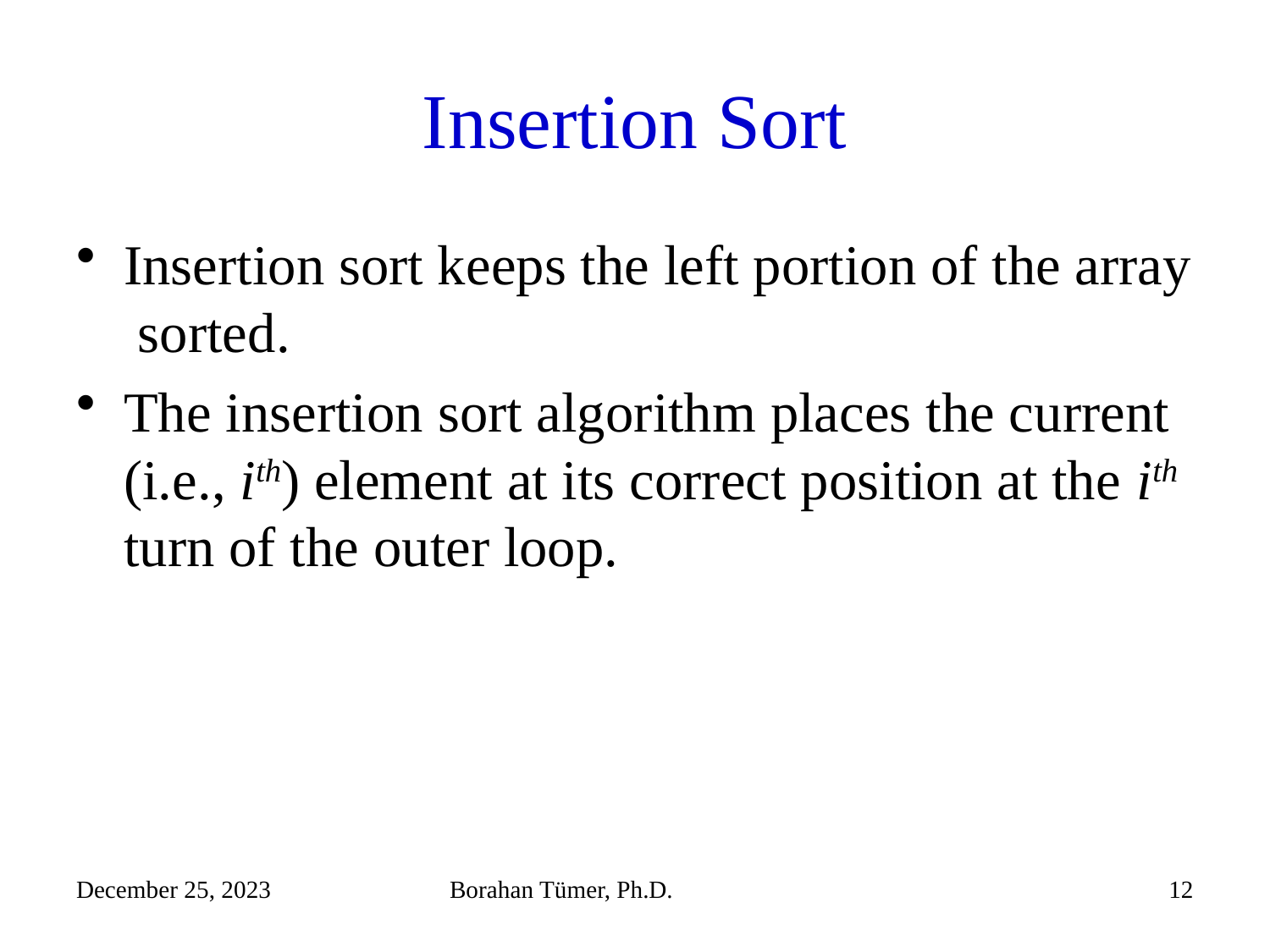

# Insertion Sort
Insertion sort keeps the left portion of the array  sorted.
The insertion sort algorithm places the current (i.e., ith) element at its correct position at the ith turn of the outer loop.

December 25, 2023
Borahan Tümer, Ph.D.
12